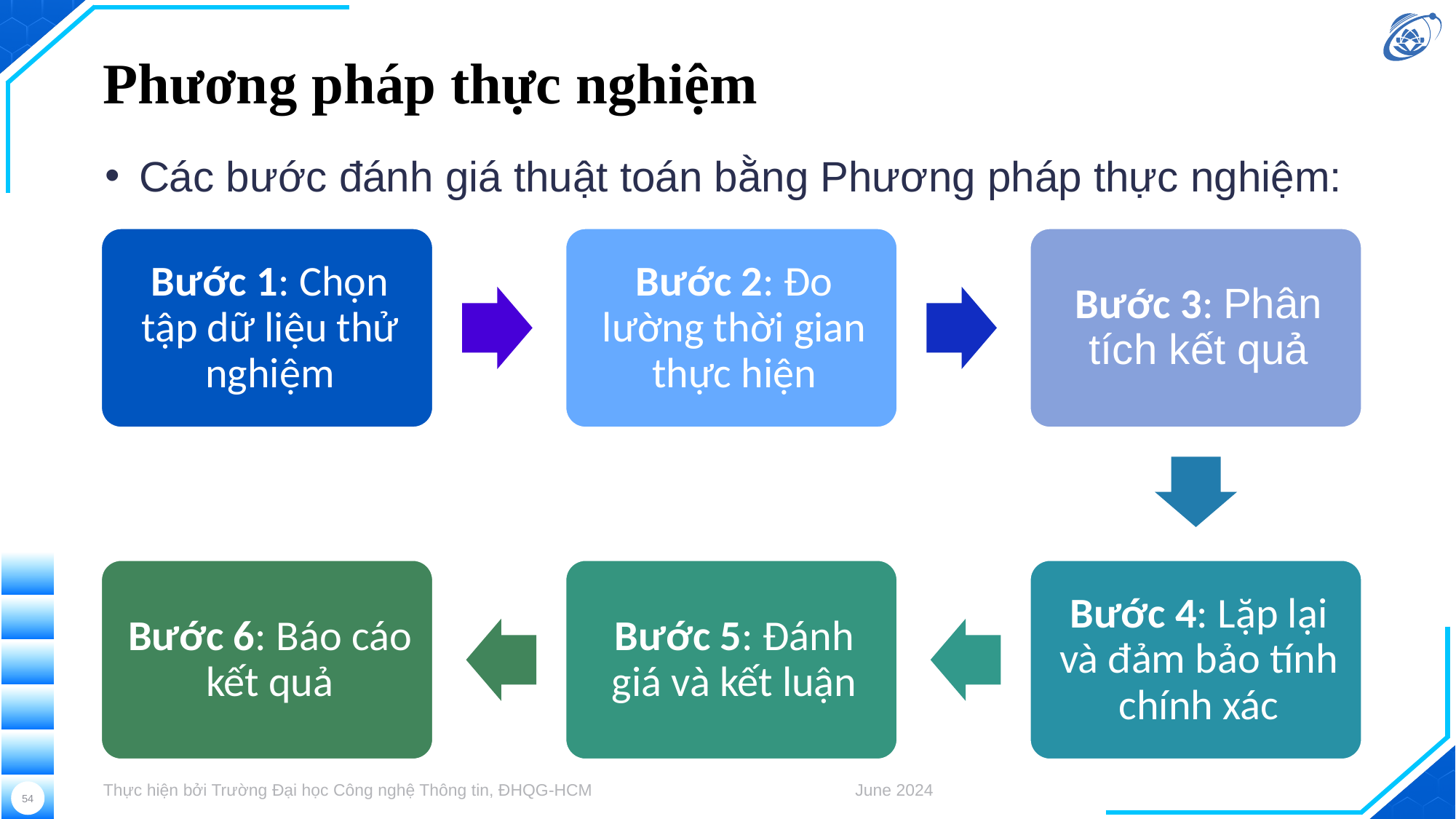

# Phương pháp thực nghiệm
Các bước đánh giá thuật toán bằng Phương pháp thực nghiệm:
Bước 1: Chọn tập dữ liệu thử nghiệm

Bước 2: Đo lường thời gian thực hiện

Bước 3: Phân tích kết quả

Bước 4: Lặp lại và đảm bảo tính chính xác

Bước 5: Đánh giá và kết luận

Bước 6: Báo cáo kết quả
Thực hiện bởi Trường Đại học Công nghệ Thông tin, ĐHQG-HCM
June 2024
54